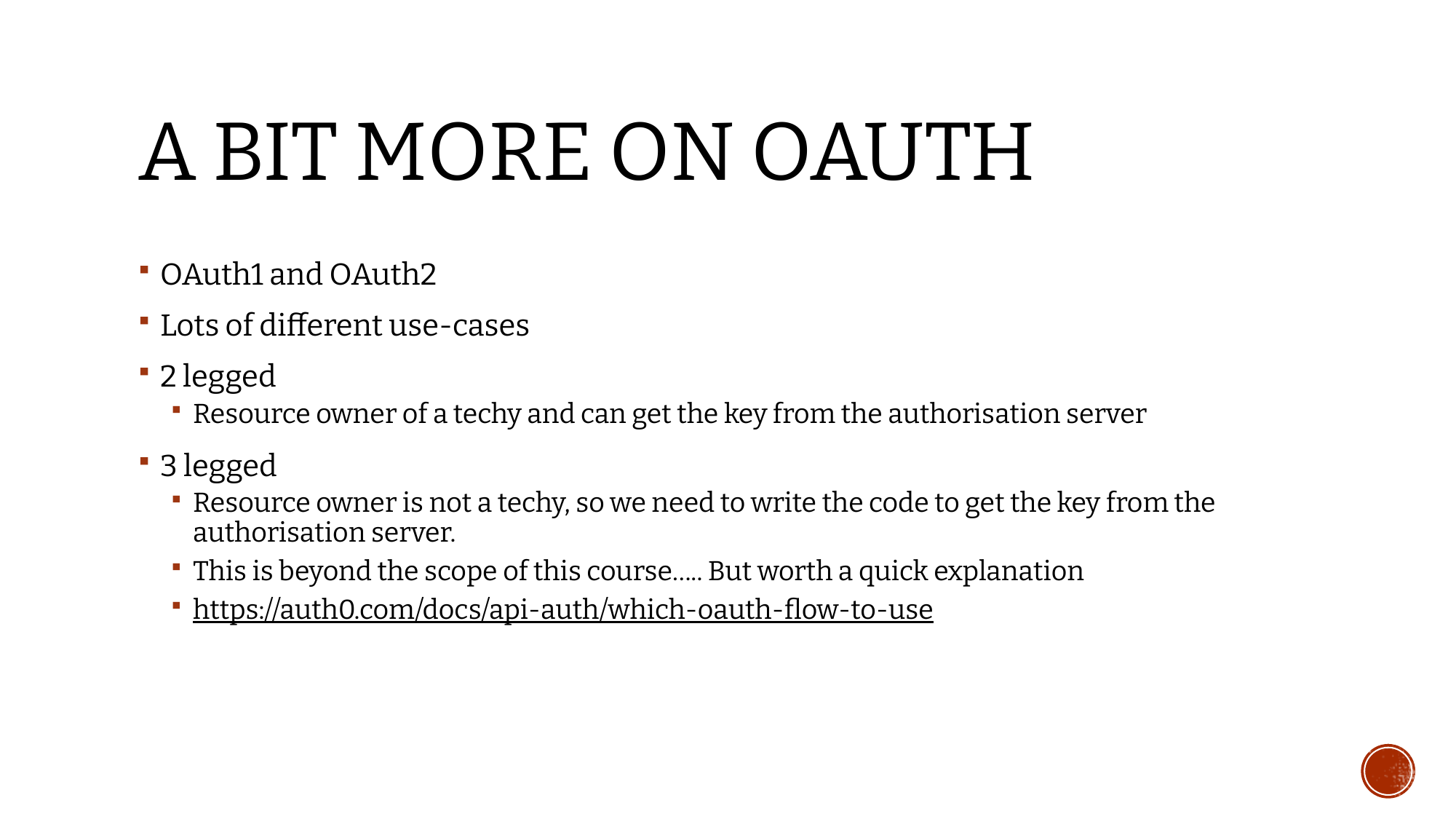

# A bit more on OAuth
OAuth1 and OAuth2
Lots of different use-cases
2 legged
Resource owner of a techy and can get the key from the authorisation server
3 legged
Resource owner is not a techy, so we need to write the code to get the key from the authorisation server.
This is beyond the scope of this course….. But worth a quick explanation
https://auth0.com/docs/api-auth/which-oauth-flow-to-use